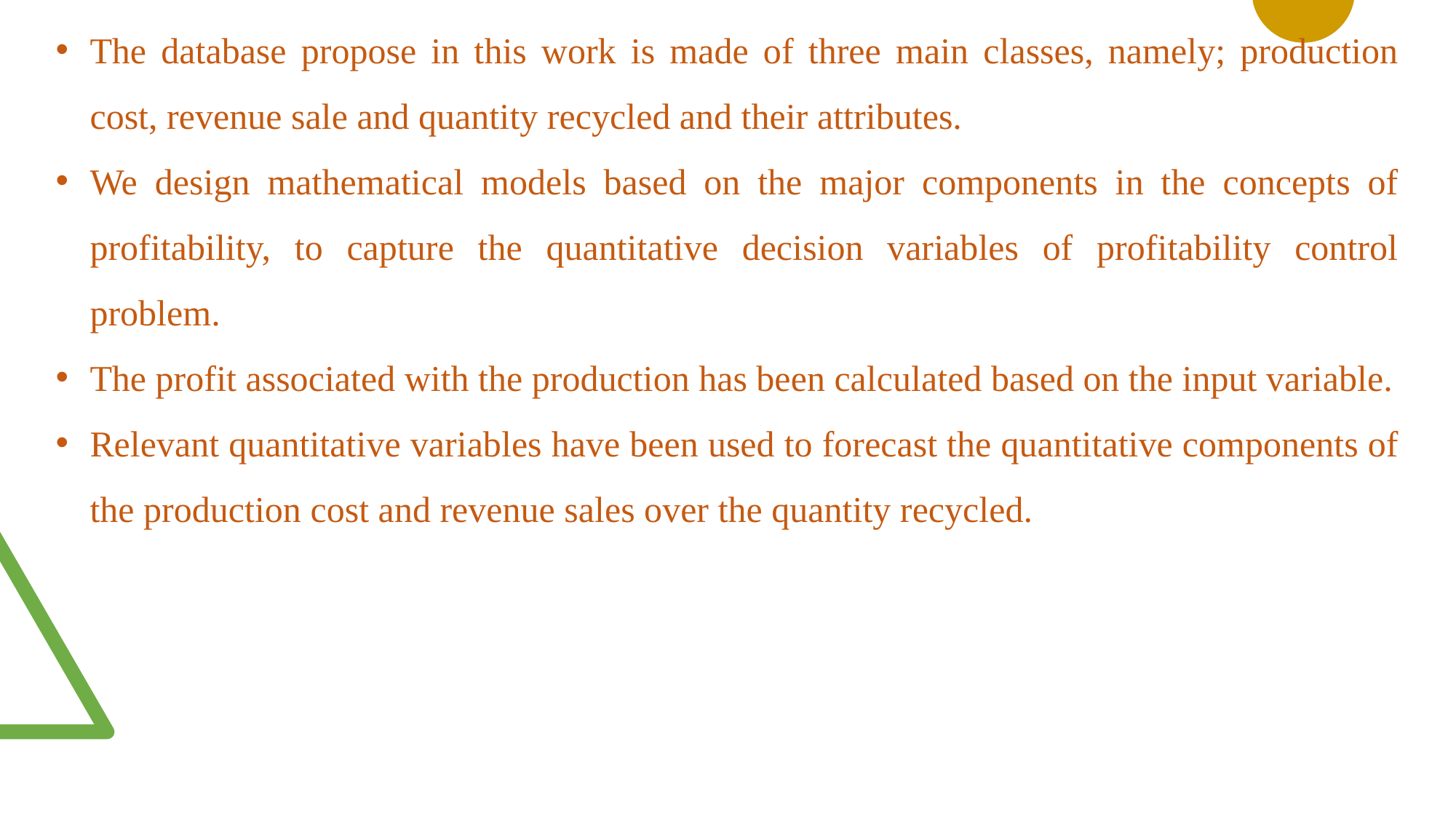

The database propose in this work is made of three main classes, namely; production cost, revenue sale and quantity recycled and their attributes.
We design mathematical models based on the major components in the concepts of profitability, to capture the quantitative decision variables of profitability control problem.
The profit associated with the production has been calculated based on the input variable.
Relevant quantitative variables have been used to forecast the quantitative components of the production cost and revenue sales over the quantity recycled.